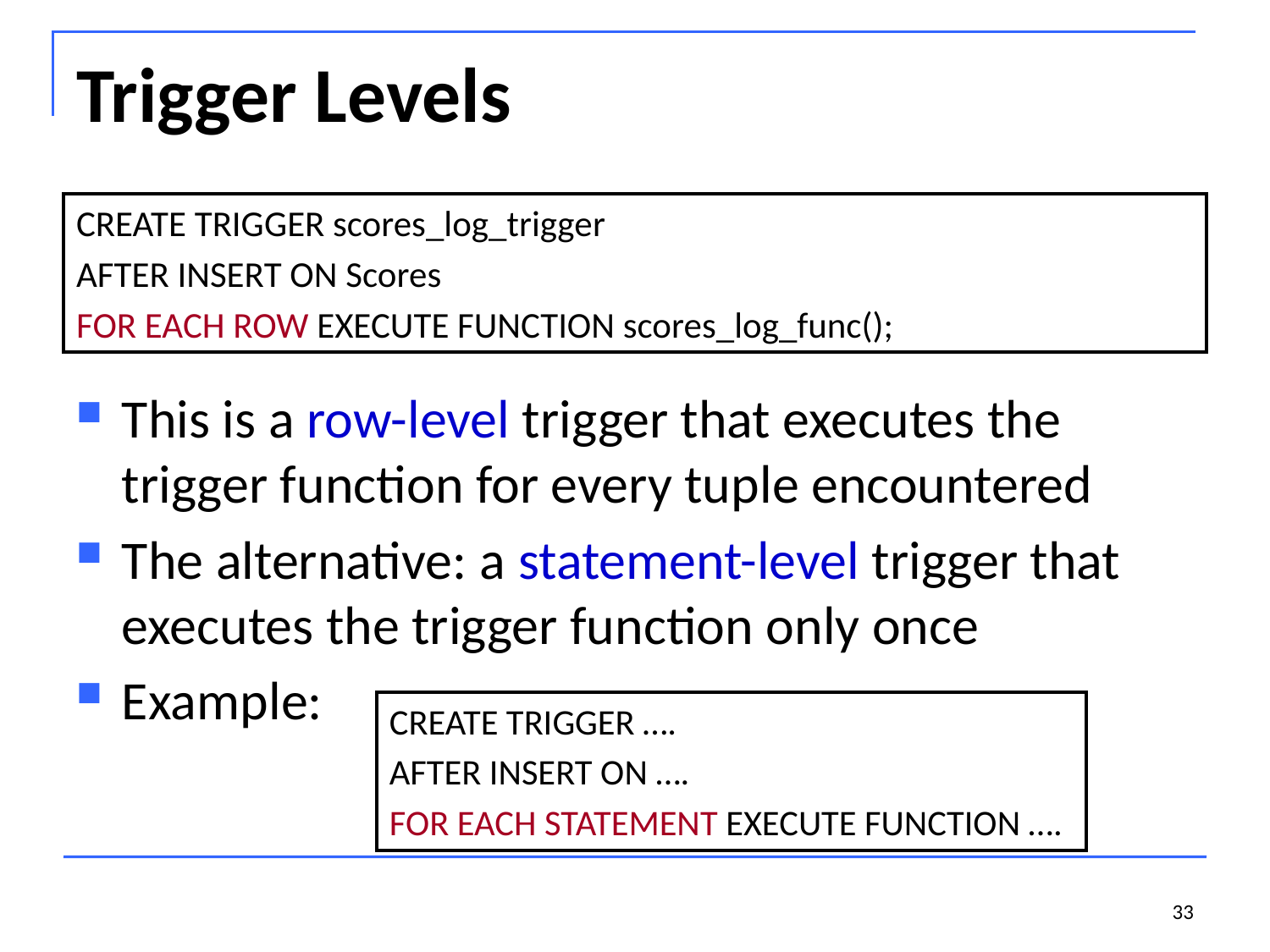

# Trigger Levels
CREATE TRIGGER scores_log_trigger
AFTER INSERT ON Scores
FOR EACH ROW EXECUTE FUNCTION scores_log_func();
This is a row-level trigger that executes the trigger function for every tuple encountered
The alternative: a statement-level trigger that executes the trigger function only once
Example:
CREATE TRIGGER ….
AFTER INSERT ON ….
FOR EACH STATEMENT EXECUTE FUNCTION ….
33